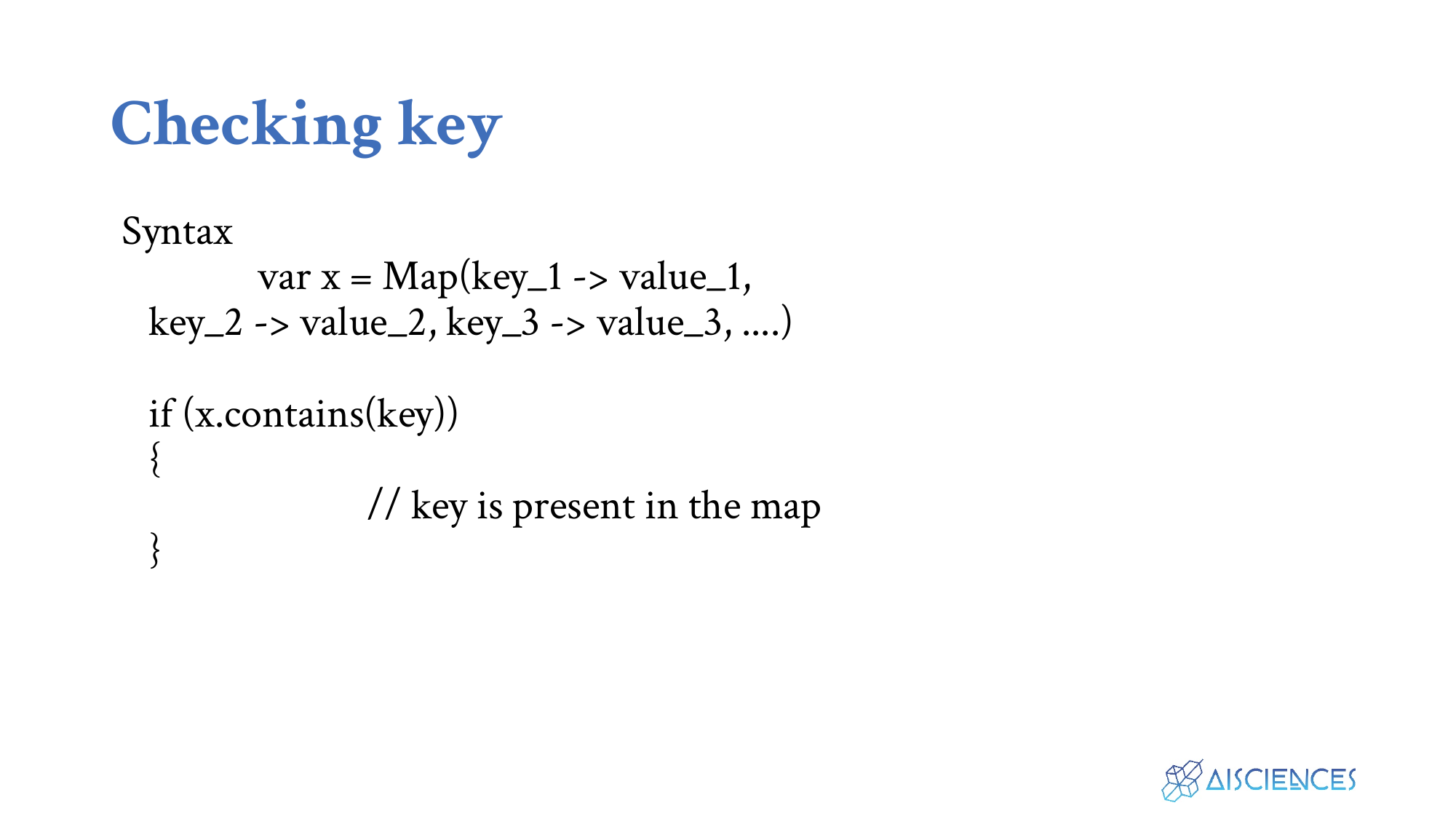

# Checking key
Syntax
	var x = Map(key_1 -> value_1,
key_2 -> value_2, key_3 -> value_3, ....)

if (x.contains(key))
{
		// key is present in the map
}